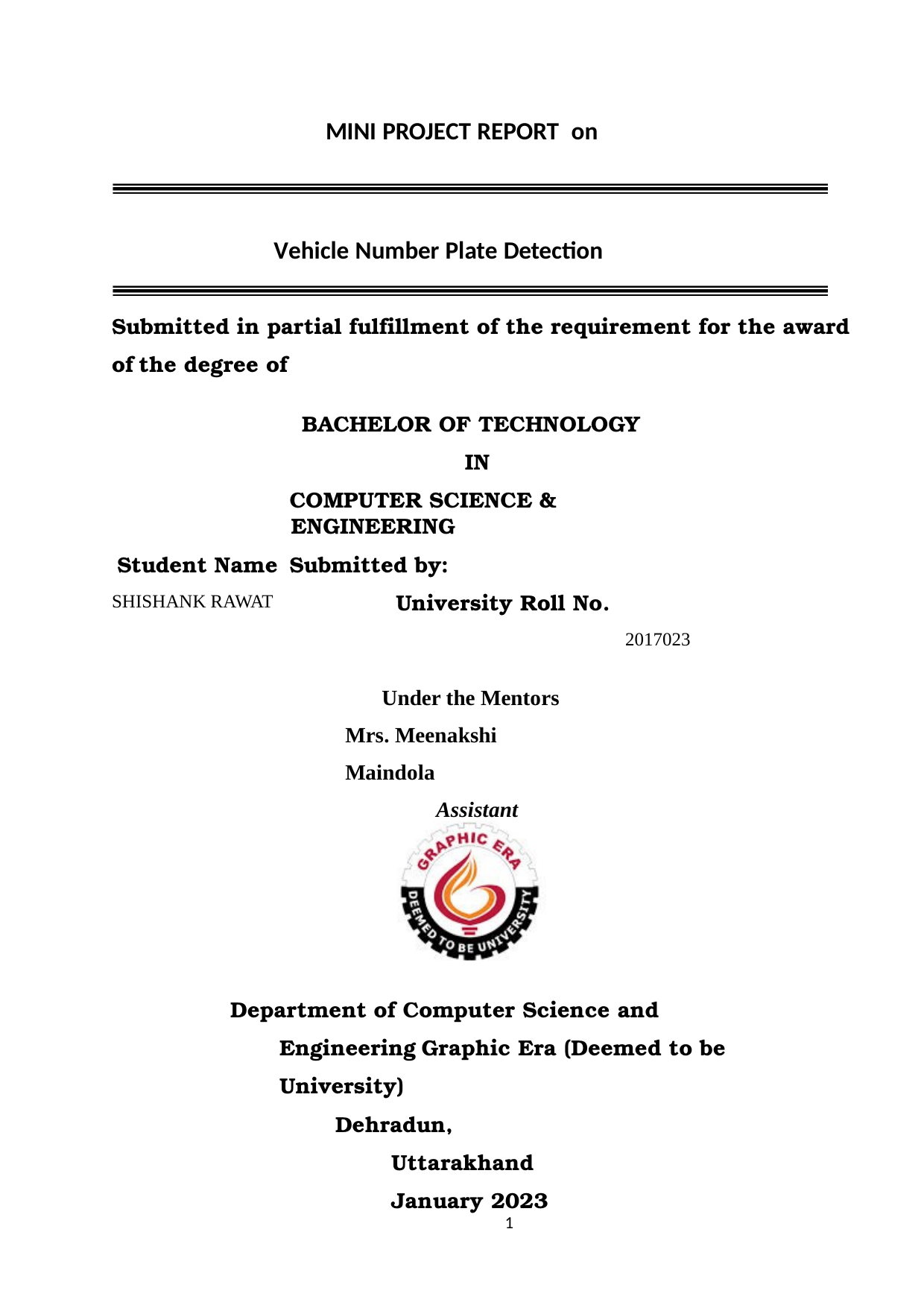

MINI PROJECT REPORT  on

Vehicle Number Plate Detection

Submitted in partial fulfillment of the requirement for the award of the degree of

BACHELOR OF TECHNOLOGY IN
COMPUTER SCIENCE & ENGINEERING
Submitted by:
University Roll No.
2017023
Student Name
SHISHANK RAWAT
Under the Mentors Mrs. Meenakshi Maindola
Assistant professor

Department of Computer Science and Engineering Graphic Era (Deemed to be University)
Dehradun, Uttarakhand January 2023
1